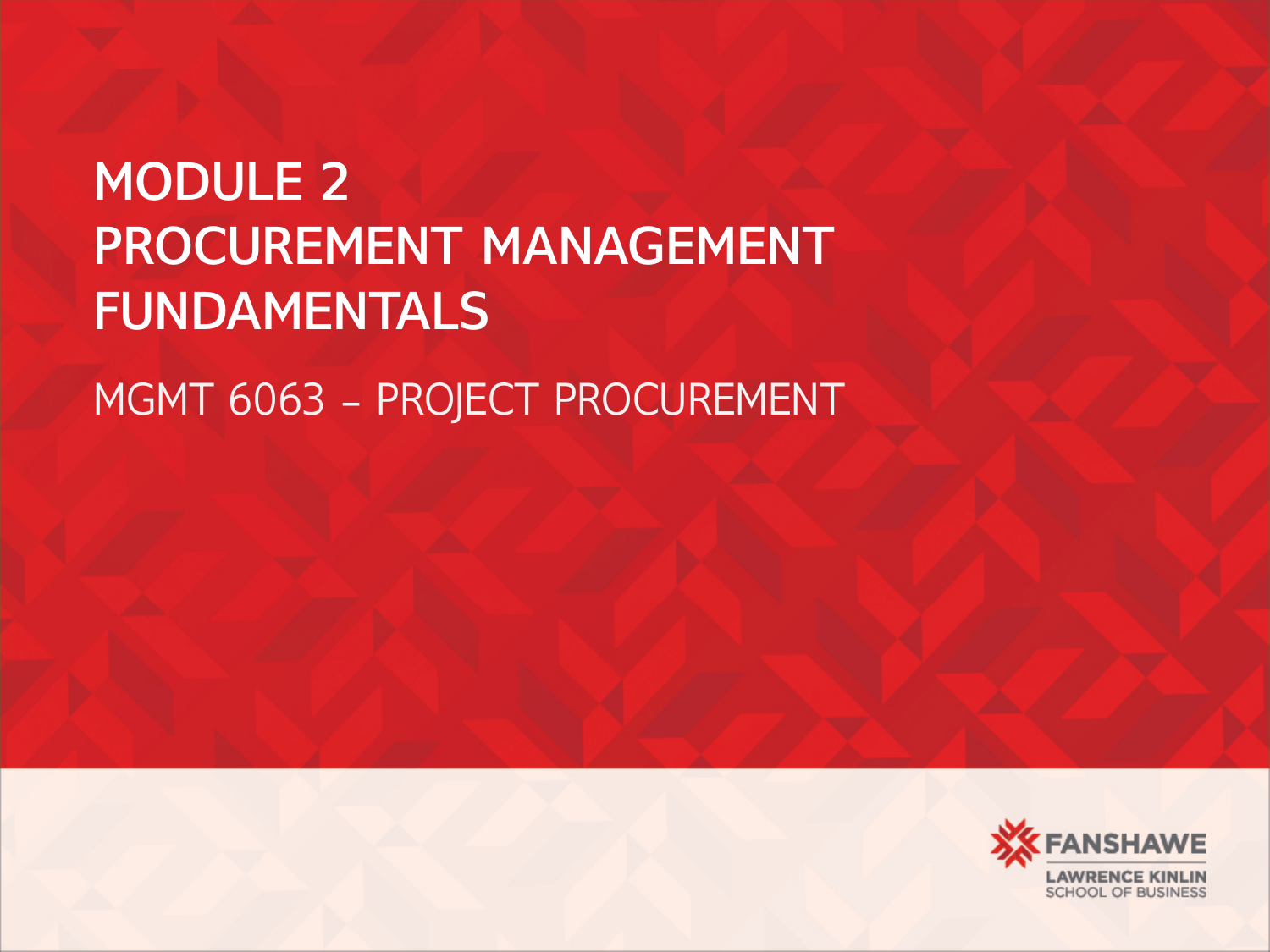

# Module 2 procurement management fundamentals
Mgmt 6063 – Project Procurement